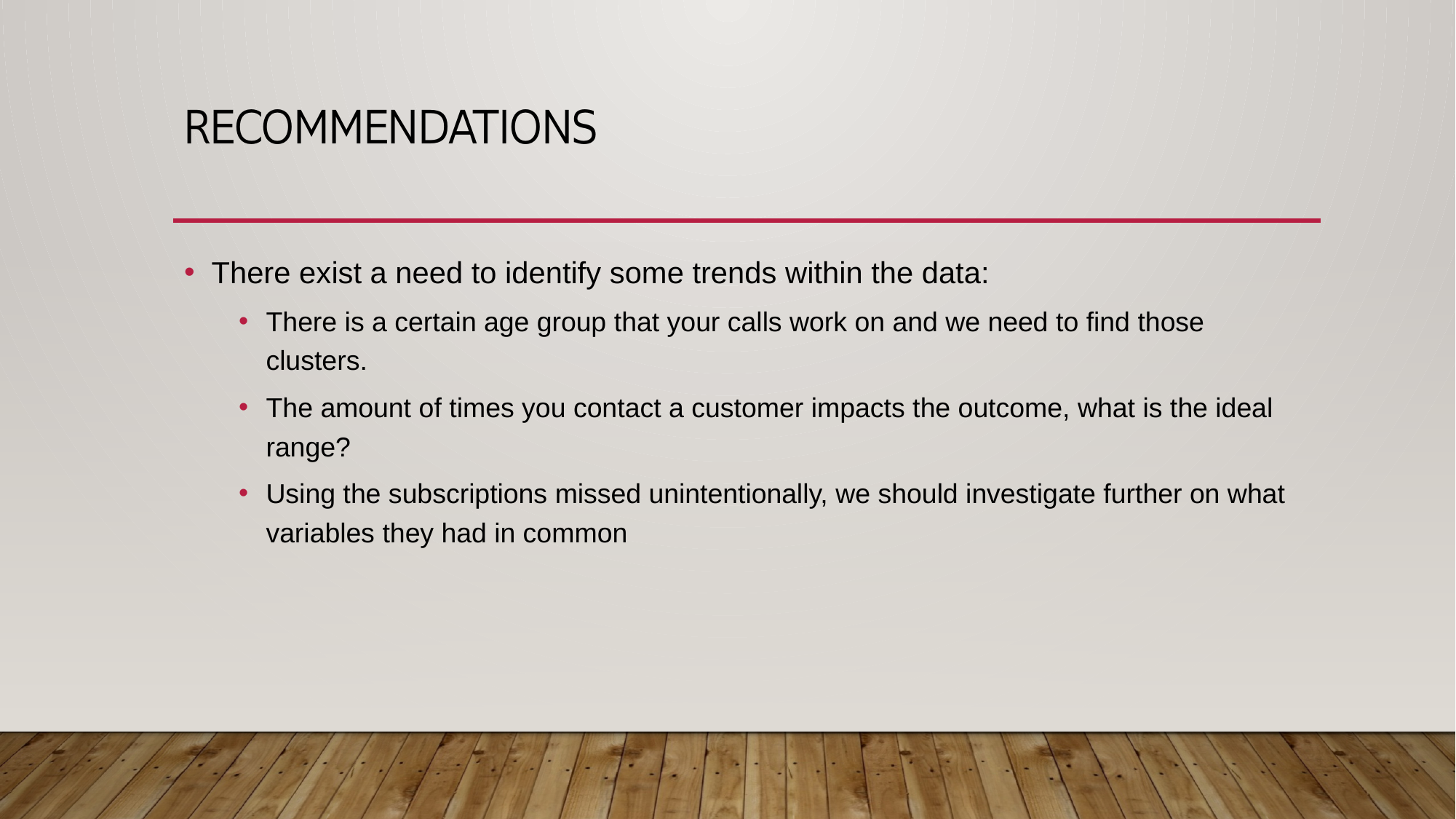

# Recommendations
There exist a need to identify some trends within the data:
There is a certain age group that your calls work on and we need to find those clusters.
The amount of times you contact a customer impacts the outcome, what is the ideal range?
Using the subscriptions missed unintentionally, we should investigate further on what variables they had in common